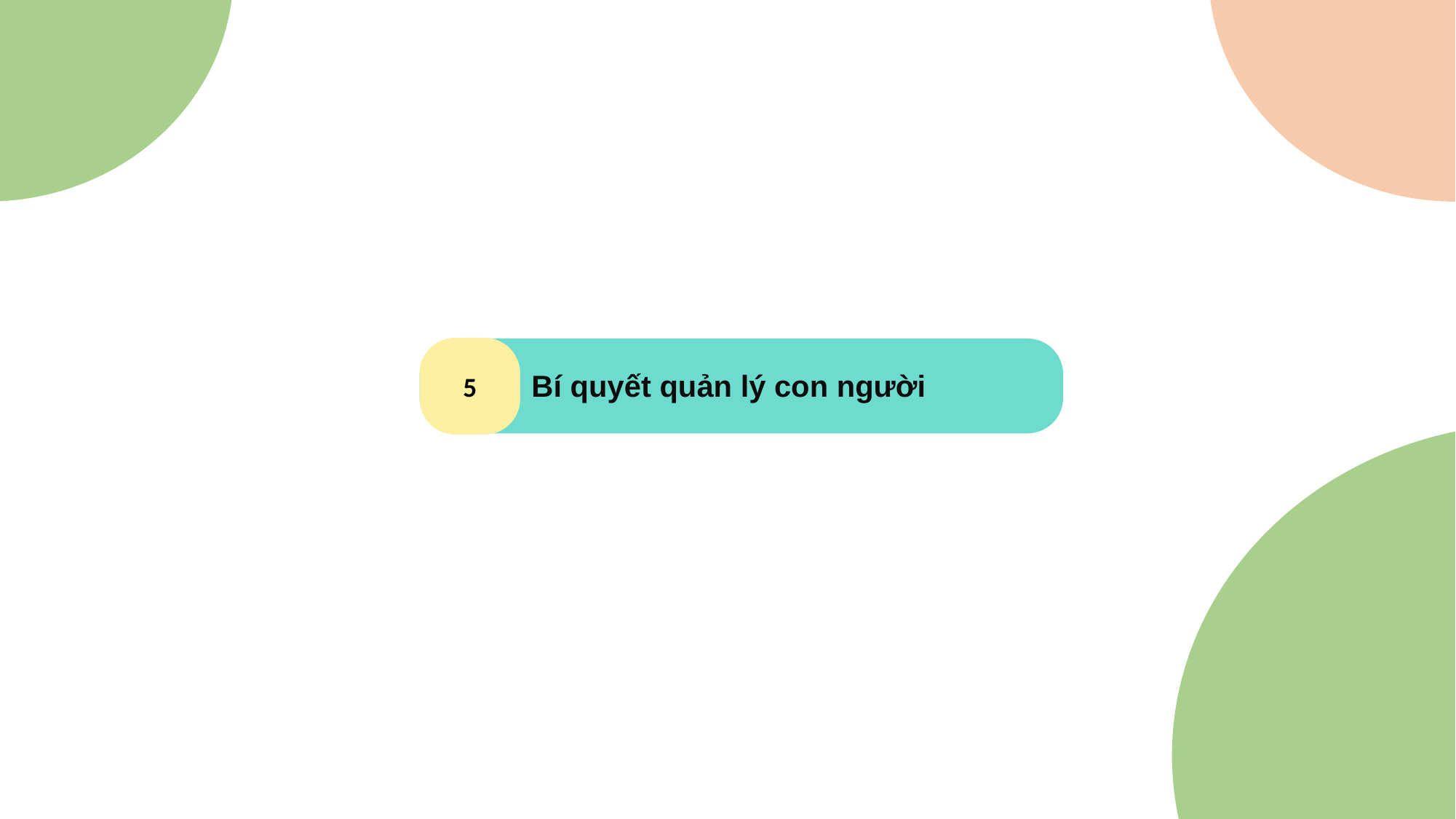

Nội dung 1

5

Nội dung 2
Bí quyết quản lý con người

Nội dung 3